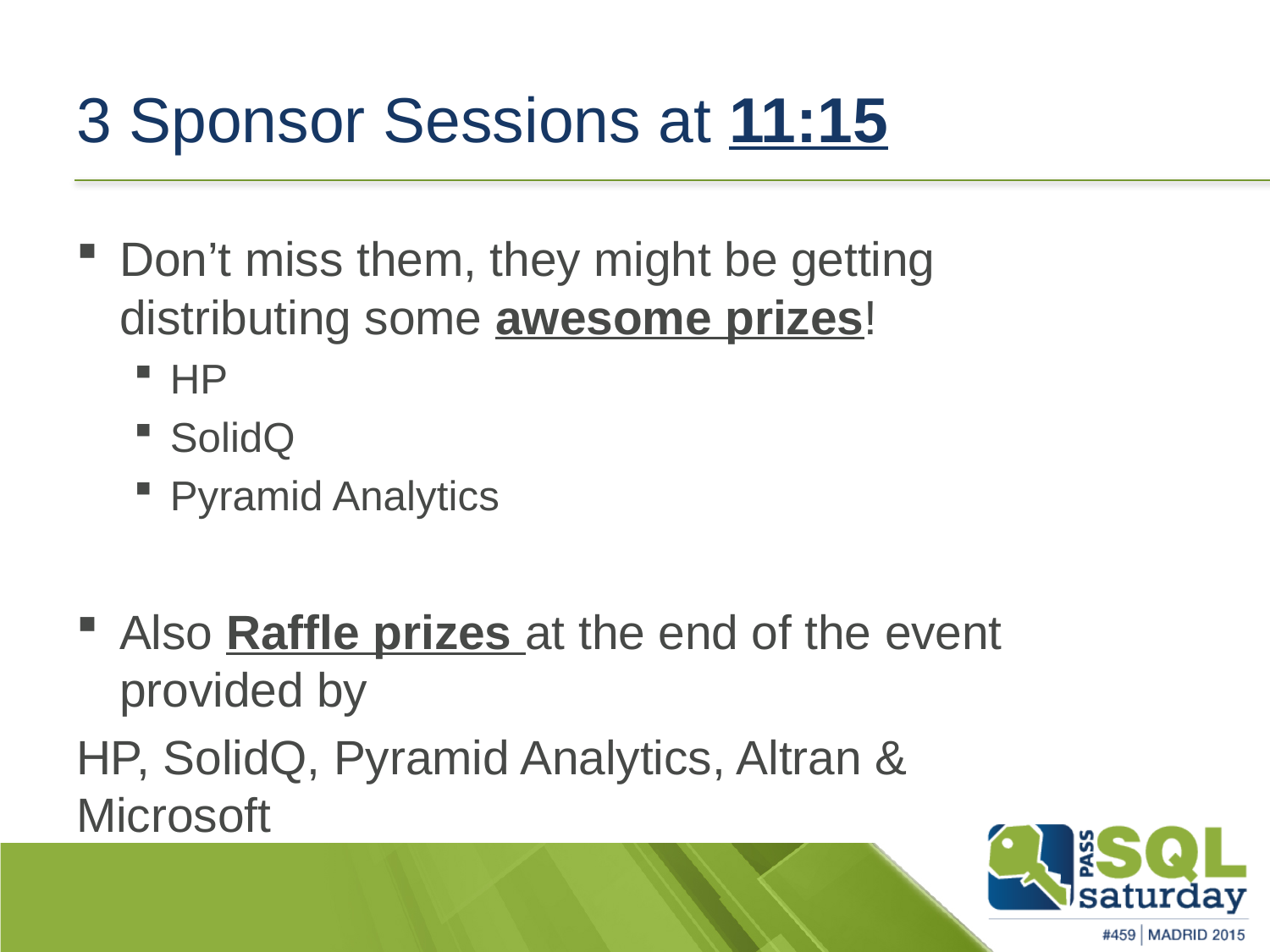

# 3 Sponsor Sessions at 11:15
Don’t miss them, they might be getting distributing some awesome prizes!
HP
SolidQ
Pyramid Analytics

Also Raffle prizes at the end of the event provided by
HP, SolidQ, Pyramid Analytics, Altran & Microsoft